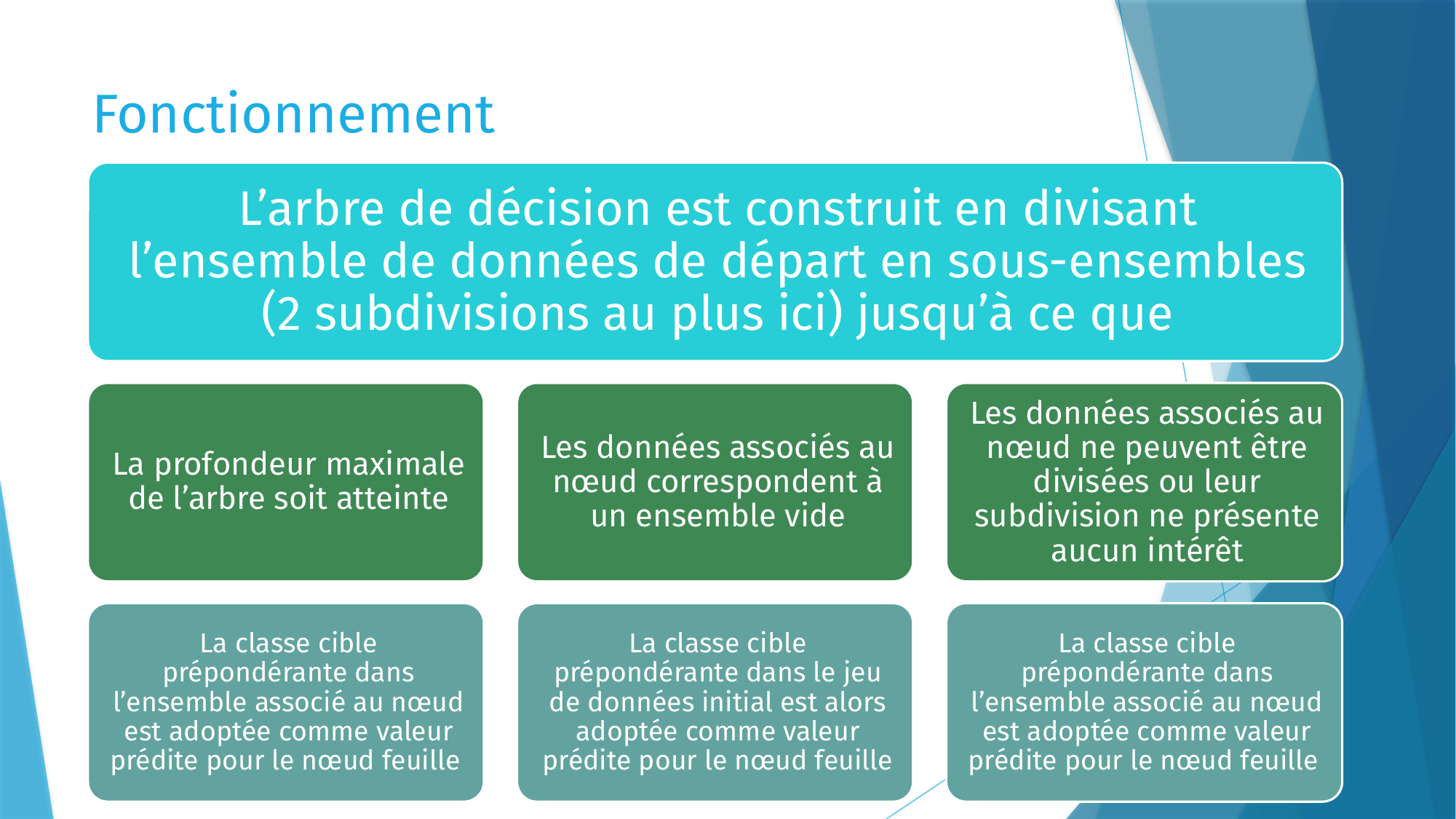

# Fonctionnement
L’arbre de décision est construit en divisant l’ensemble de données de départ en sous-ensembles (2 subdivisions au plus ici) jusqu’à ce que
La profondeur maximale de l’arbre soit atteinte
La classe cible prépondérante dans l’ensemble associé au nœud est adoptée comme valeur prédite pour le nœud feuille
Les données associés au nœud correspondent à un ensemble vide
La classe cible prépondérante dans le jeu de données initial est alors adoptée comme valeur prédite pour le nœud feuille
Les données associés au nœud ne peuvent être divisées ou leur subdivision ne présente aucun intérêt
La classe cible prépondérante dans l’ensemble associé au nœud est adoptée comme valeur prédite pour le nœud feuille